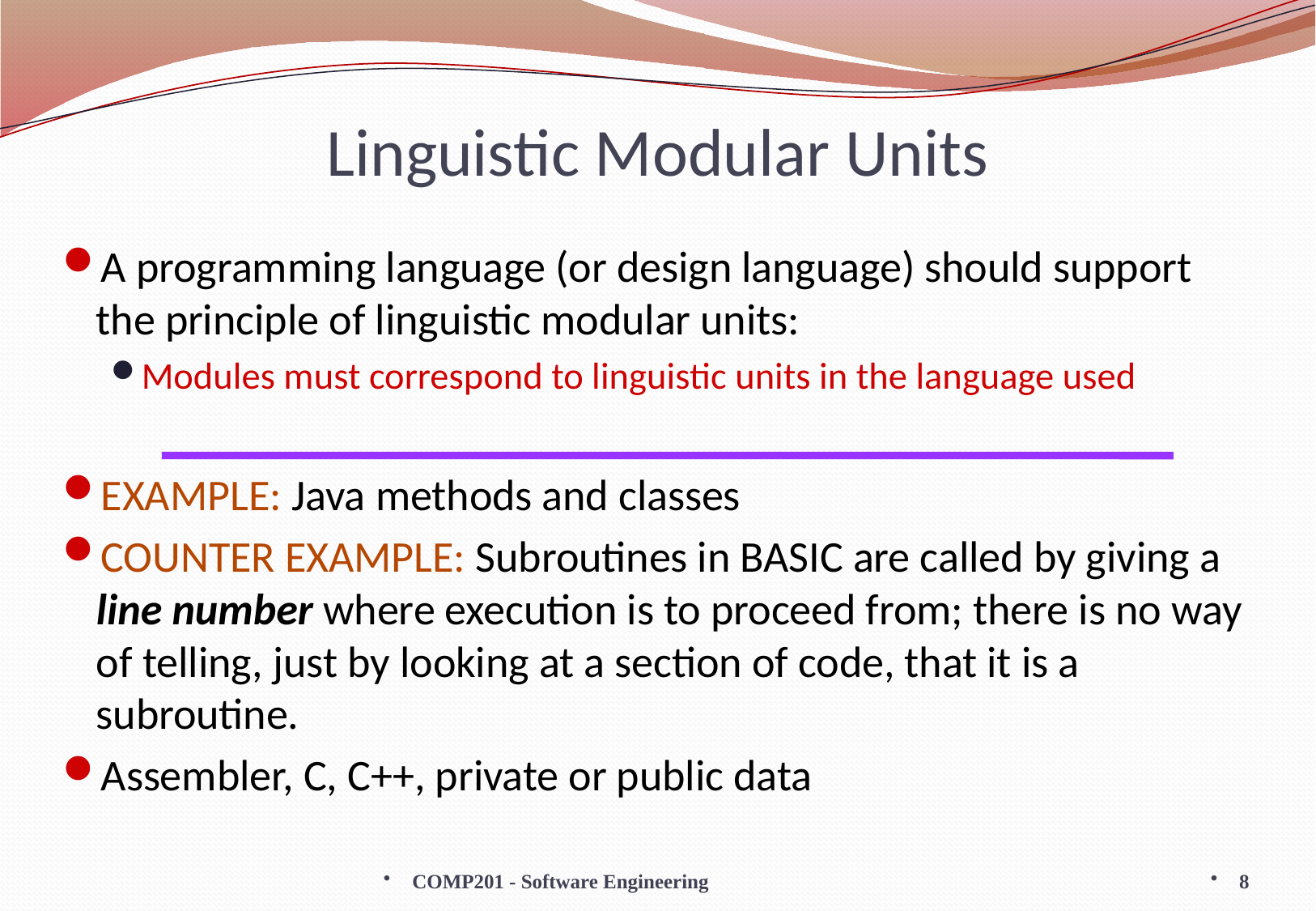

# Linguistic Modular Units
A programming language (or design language) should support the principle of linguistic modular units:
Modules must correspond to linguistic units in the language used

EXAMPLE: Java methods and classes
COUNTER EXAMPLE: Subroutines in BASIC are called by giving a line number where execution is to proceed from; there is no way of telling, just by looking at a section of code, that it is a subroutine.
Assembler, C, C++, private or public data

COMP201 - Software Engineering
8